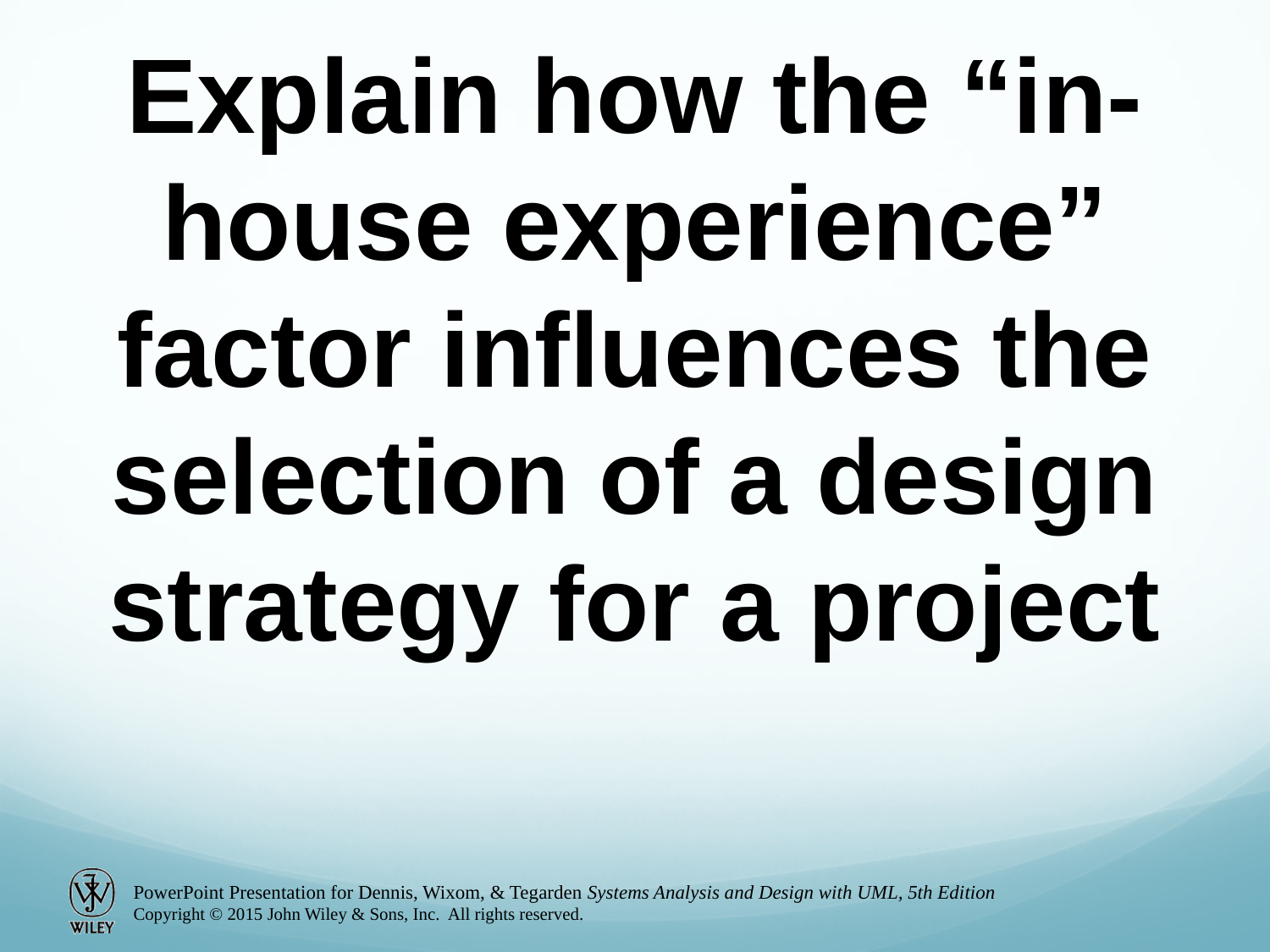

Explain how the “in-house experience” factor influences the selection of a design strategy for a project